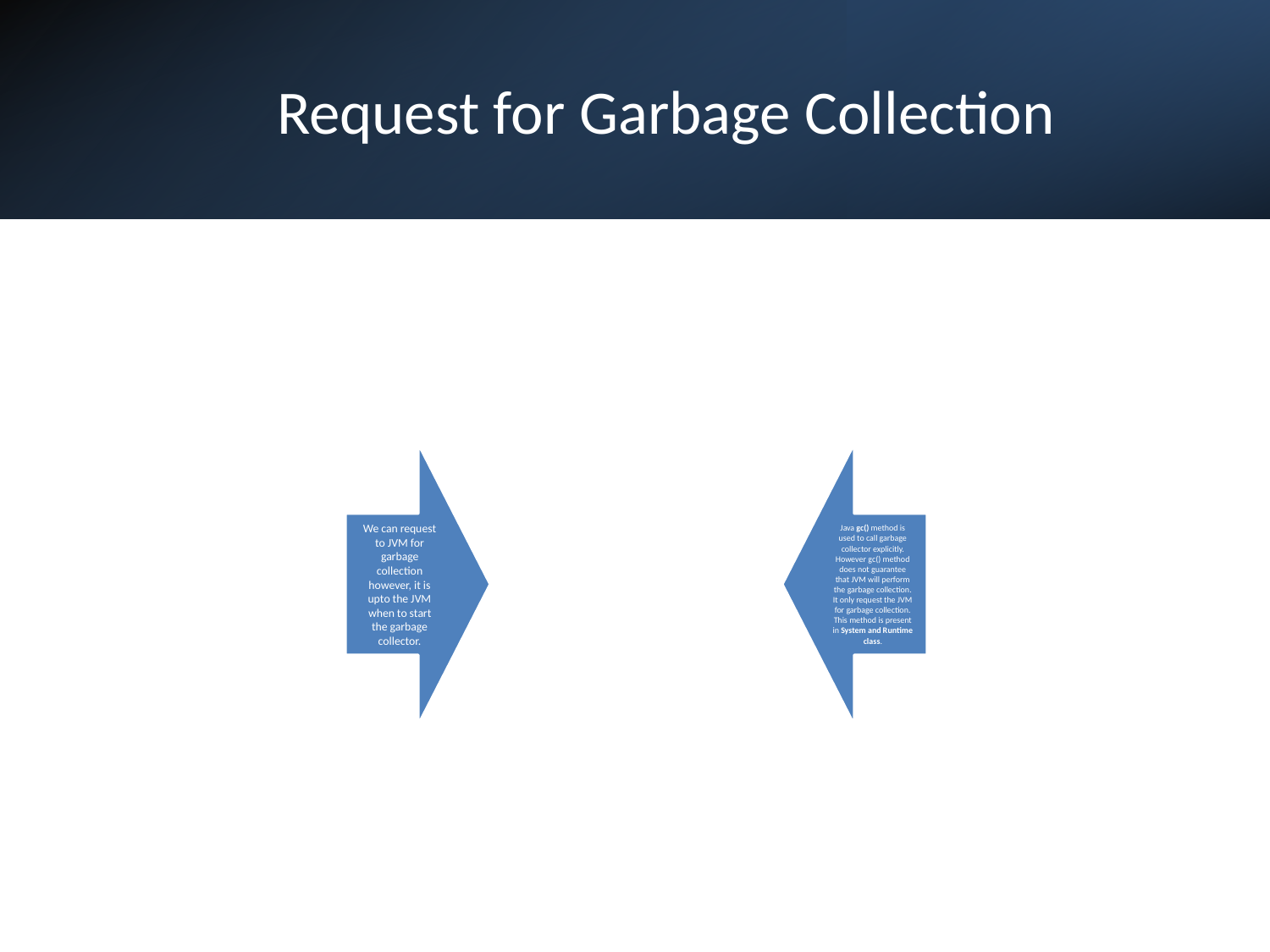

# Request for Garbage Collection
We can request to JVM for garbage collection however, it is upto the JVM when to start the garbage collector.
Java gc() method is used to call garbage collector explicitly. However gc() method does not guarantee that JVM will perform the garbage collection. It only request the JVM for garbage collection. This method is present in System and Runtime class.